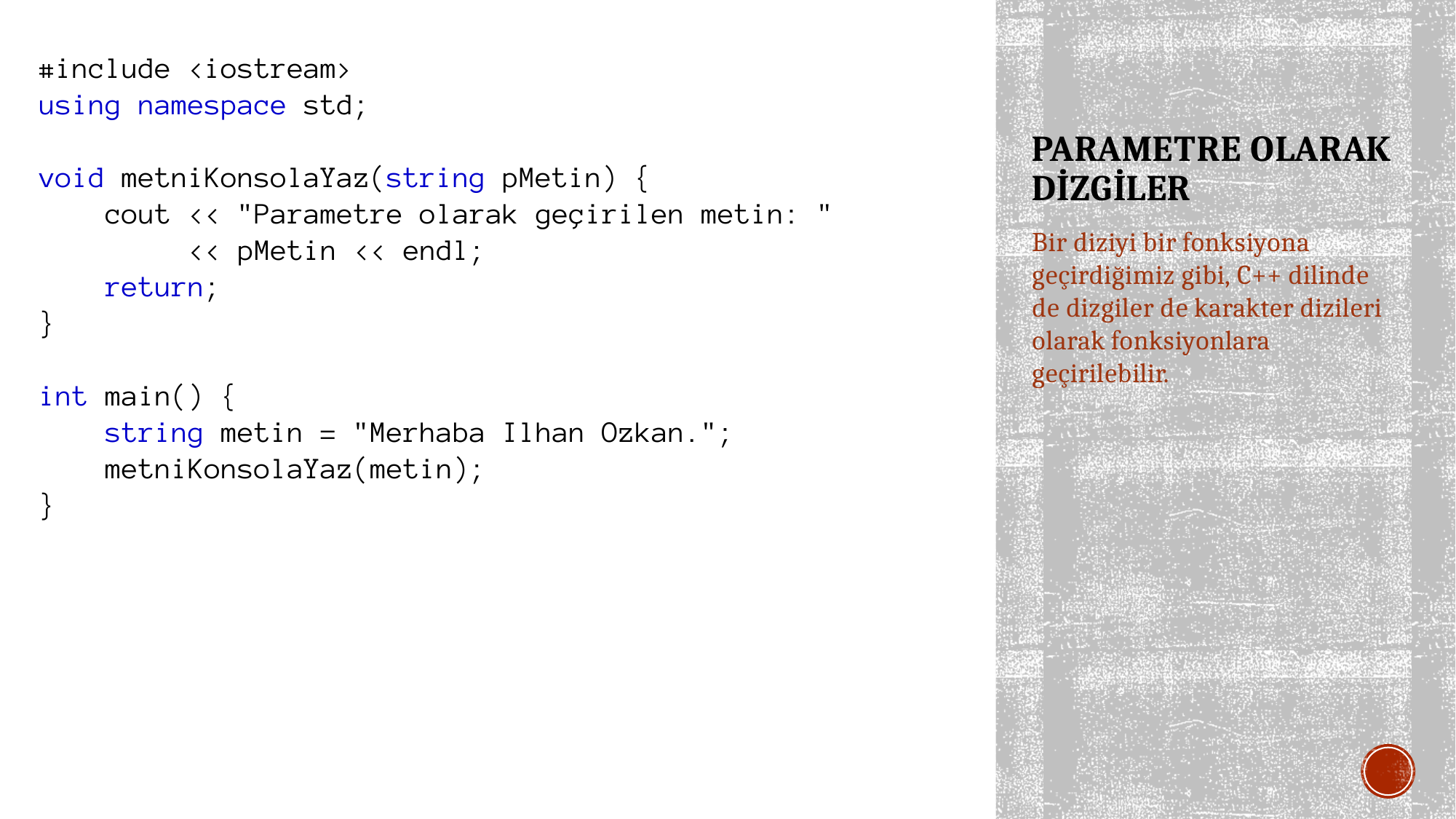

#include <iostream>
using namespace std;

void metniKonsolaYaz(string pMetin) {
    cout << "Parametre olarak geçirilen metin: "
         << pMetin << endl;
    return;
}

int main() {
    string metin = "Merhaba Ilhan Ozkan.";
    metniKonsolaYaz(metin);
}
# PARAMETRE OLARAK DİZGİLER
Bir diziyi bir fonksiyona geçirdiğimiz gibi, C++ dilinde de dizgiler de karakter dizileri olarak fonksiyonlara geçirilebilir.